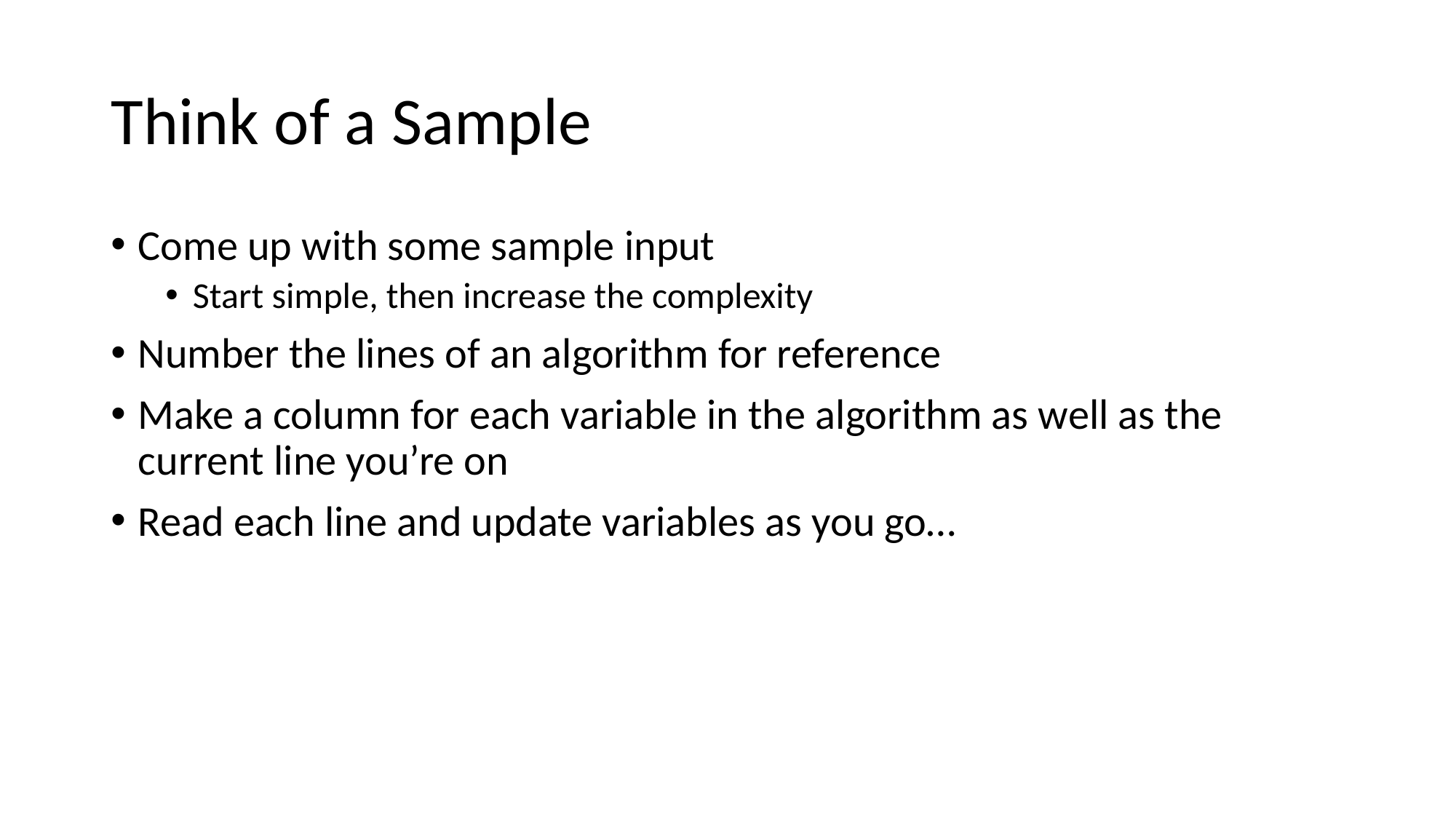

# Think of a Sample
Come up with some sample input
Start simple, then increase the complexity
Number the lines of an algorithm for reference
Make a column for each variable in the algorithm as well as the current line you’re on
Read each line and update variables as you go…